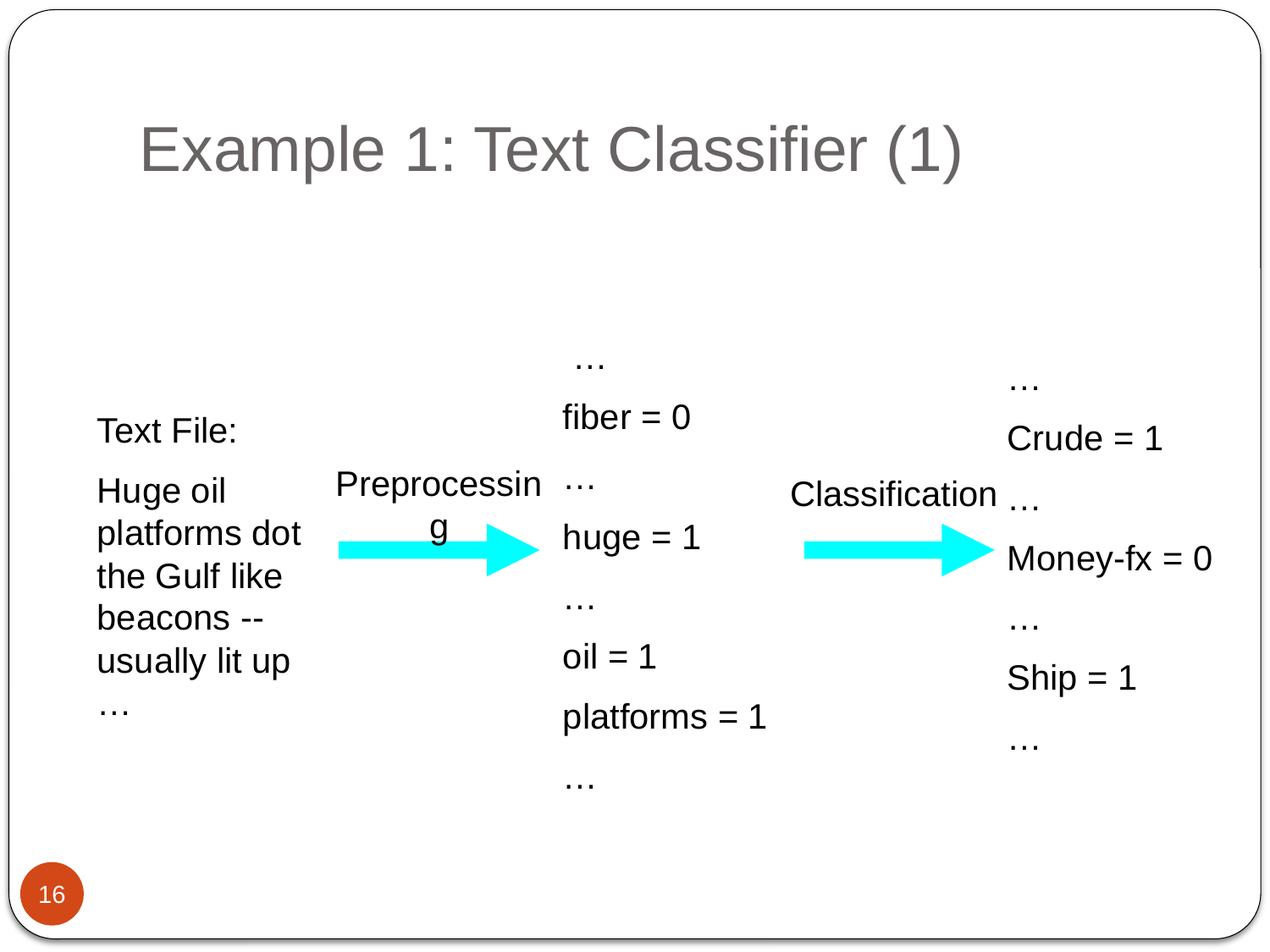

# Example 1: Text Classifier (1)
 …
fiber = 0
…
huge = 1
…
oil = 1
platforms = 1
…
…
Crude = 1
…
Money-fx = 0
…
Ship = 1
…
Text File:
Huge oil platforms dot the Gulf like beacons -- usually lit up …
Preprocessing
Classification

16